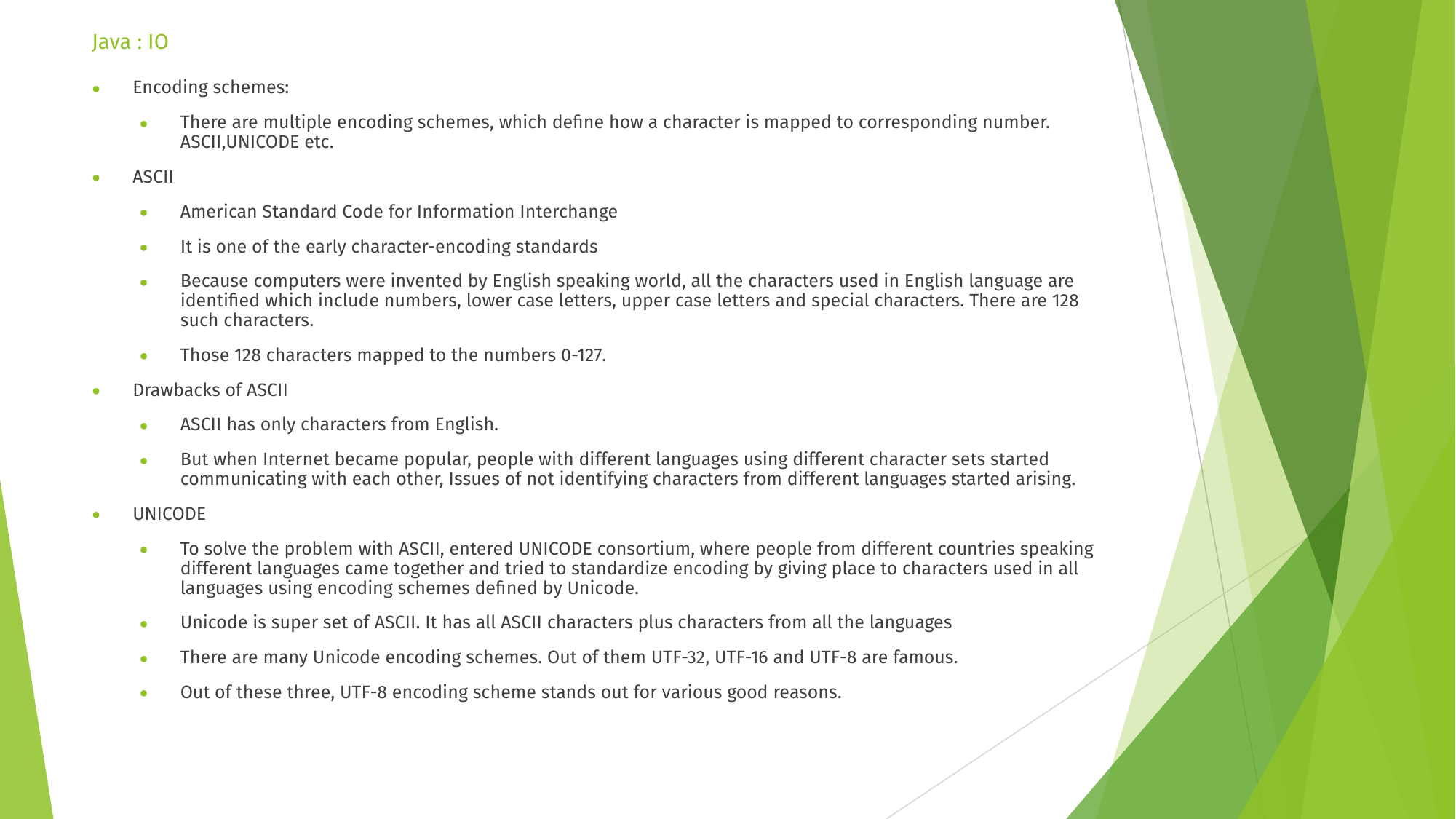

# Java : IO
Encoding schemes:
There are multiple encoding schemes, which define how a character is mapped to corresponding number.  ASCII,UNICODE etc.
ASCII
American Standard Code for Information Interchange
It is one of the early character-encoding standards
Because computers were invented by English speaking world, all the characters used in English language are identified which include numbers, lower case letters, upper case letters and special characters. There are 128 such characters.
Those 128 characters mapped to the numbers 0-127.
Drawbacks of ASCII
ASCII has only characters from English.
But when Internet became popular, people with different languages using different character sets started communicating with each other, Issues of not identifying characters from different languages started arising.
UNICODE
To solve the problem with ASCII, entered UNICODE consortium, where people from different countries speaking different languages came together and tried to standardize encoding by giving place to characters used in all languages using encoding schemes defined by Unicode.
Unicode is super set of ASCII. It has all ASCII characters plus characters from all the languages
There are many Unicode encoding schemes. Out of them UTF-32, UTF-16 and UTF-8 are famous.
Out of these three, UTF-8 encoding scheme stands out for various good reasons.